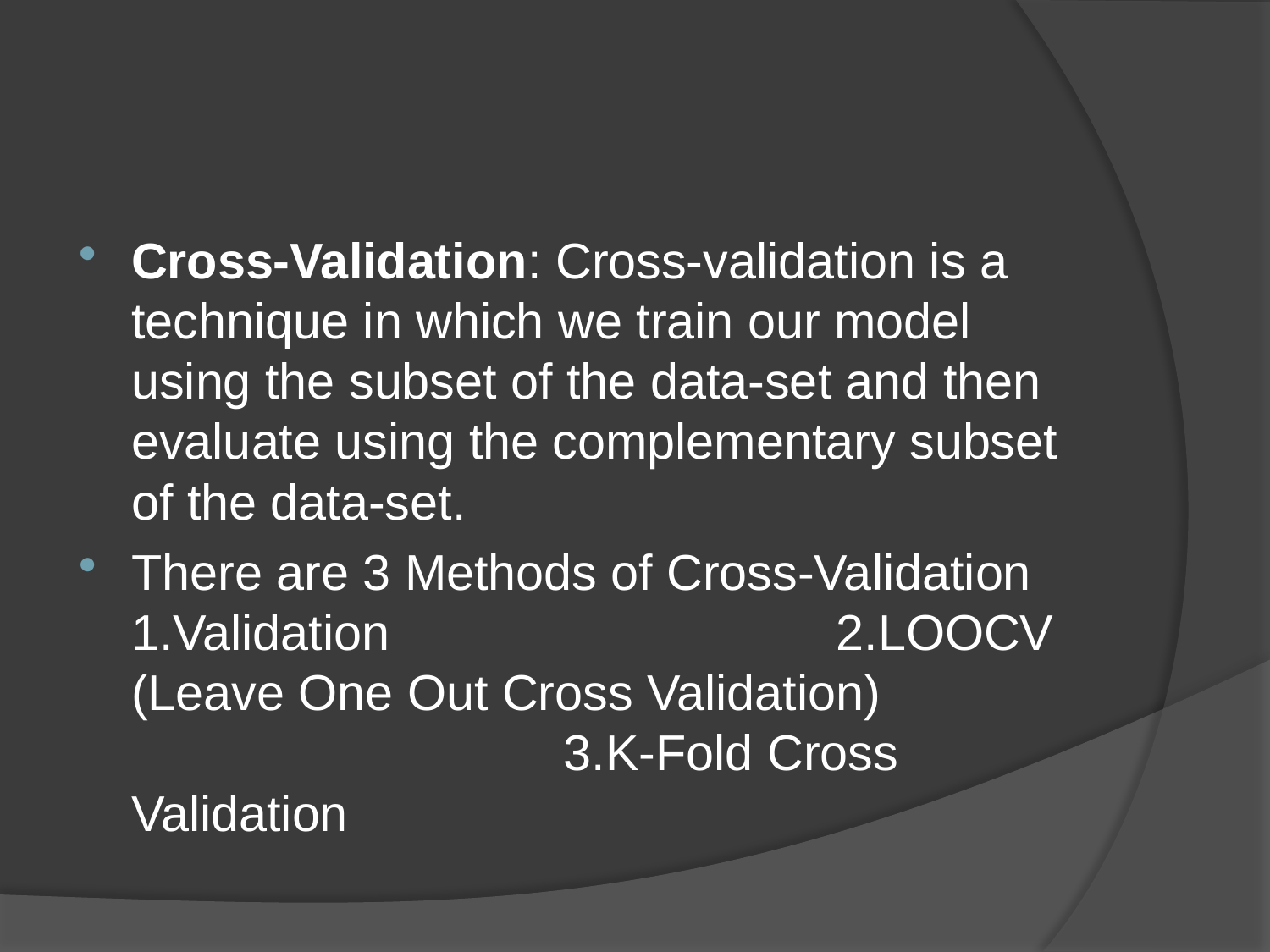

#
Cross-Validation: Cross-validation is a technique in which we train our model using the subset of the data-set and then evaluate using the complementary subset of the data-set.
There are 3 Methods of Cross-Validation  1.Validation                                2.LOOCV (Leave One Out Cross Validation)                                              3.K-Fold Cross Validation